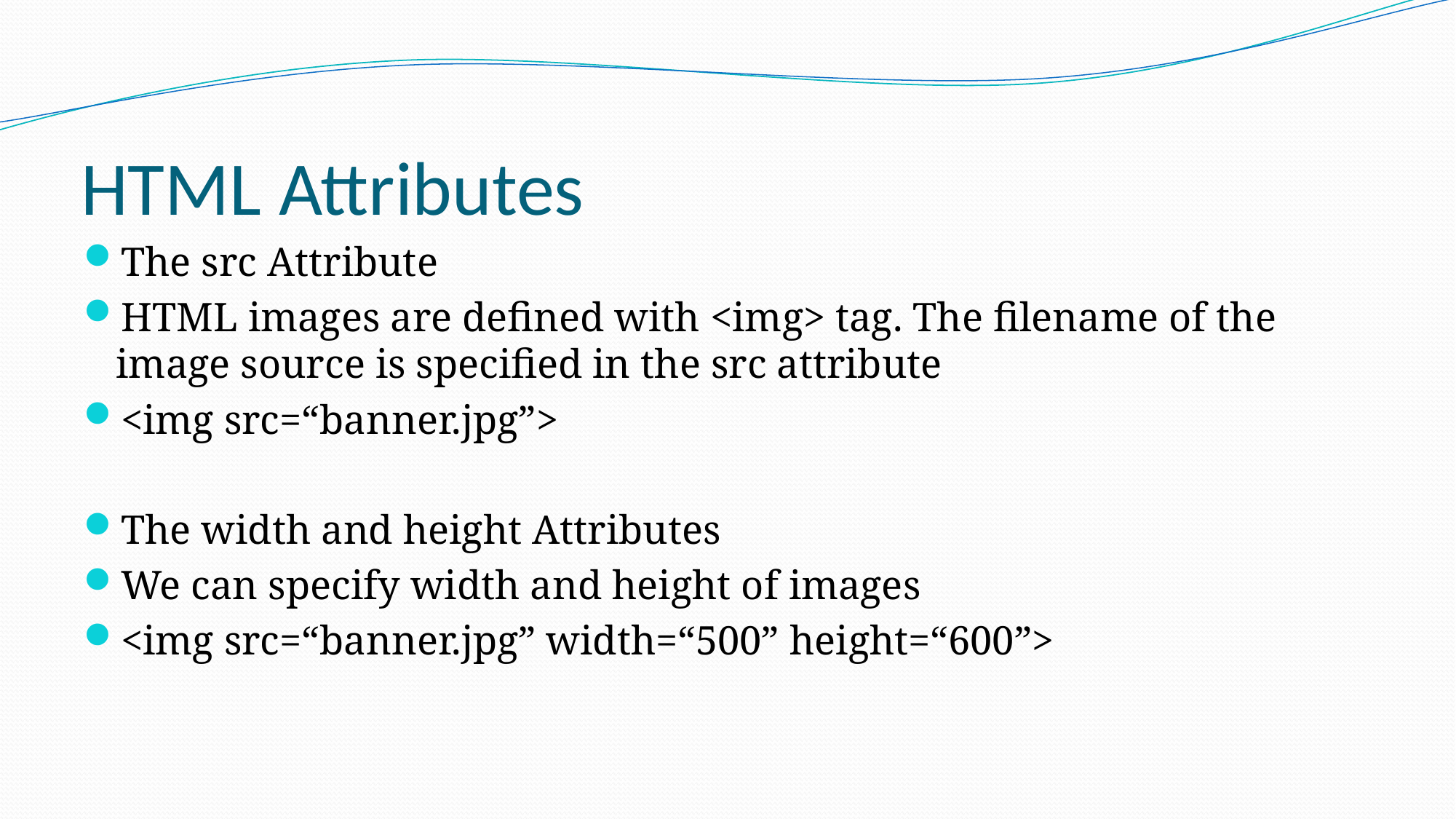

# HTML Attributes
The src Attribute
HTML images are defined with <img> tag. The filename of the image source is specified in the src attribute
<img src=“banner.jpg”>

The width and height Attributes
We can specify width and height of images
<img src=“banner.jpg” width=“500” height=“600”>